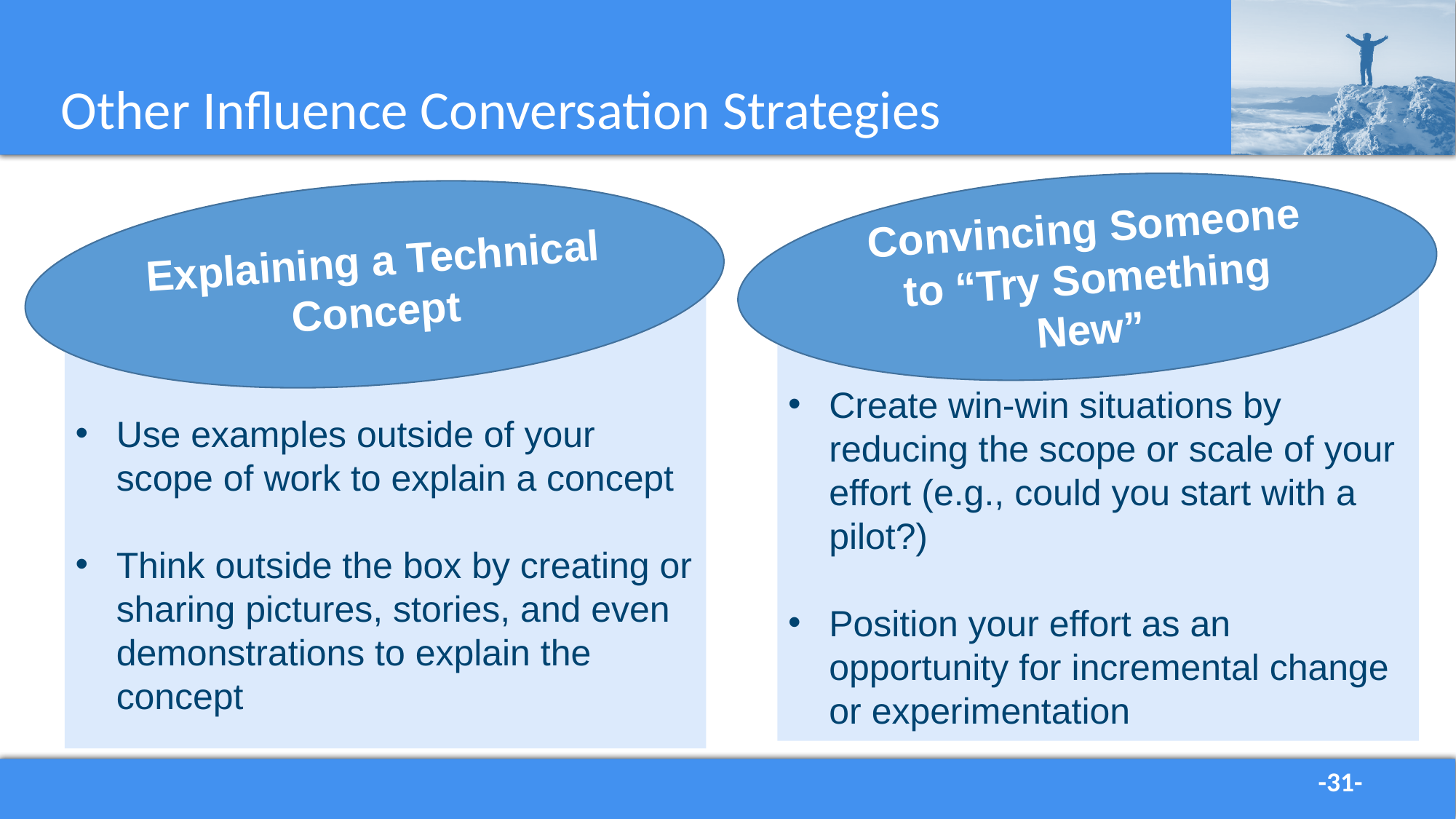

# Other Influence Conversation Strategies
Convincing Someone to “Try Something New”
Explaining a Technical Concept

Create win-win situations by reducing the scope or scale of your effort (e.g., could you start with a pilot?)

Position your effort as an opportunity for incremental change or experimentation

Use examples outside of your scope of work to explain a concept

Think outside the box by creating or sharing pictures, stories, and even demonstrations to explain the concept